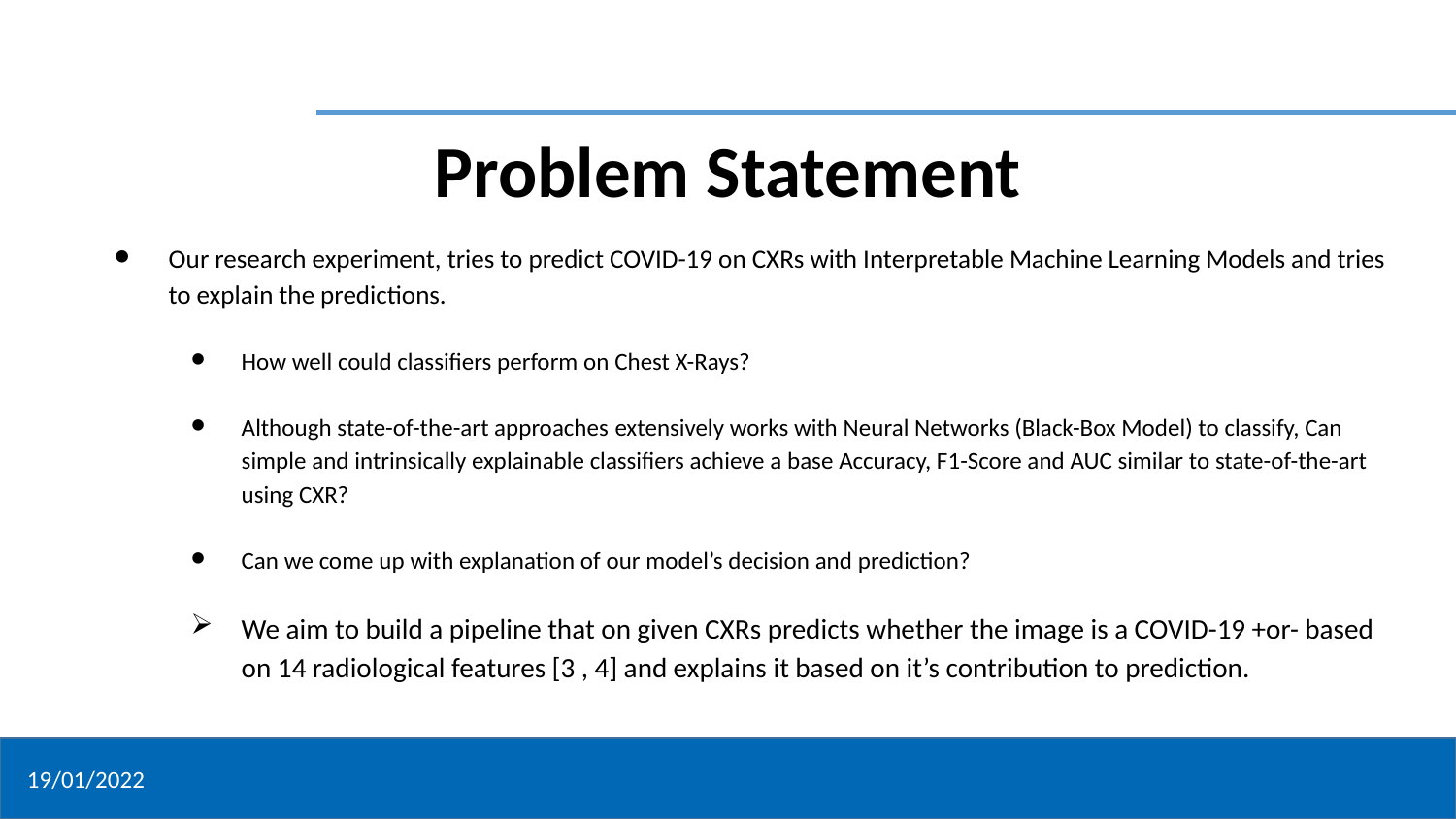

Problem Statement
Our research experiment, tries to predict COVID-19 on CXRs with Interpretable Machine Learning Models and tries to explain the predictions.
How well could classifiers perform on Chest X-Rays?
Although state-of-the-art approaches extensively works with Neural Networks (Black-Box Model) to classify, Can simple and intrinsically explainable classifiers achieve a base Accuracy, F1-Score and AUC similar to state-of-the-art using CXR?
Can we come up with explanation of our model’s decision and prediction?
We aim to build a pipeline that on given CXRs predicts whether the image is a COVID-19 +or- based on 14 radiological features [3 , 4] and explains it based on it’s contribution to prediction.

19/01/2022